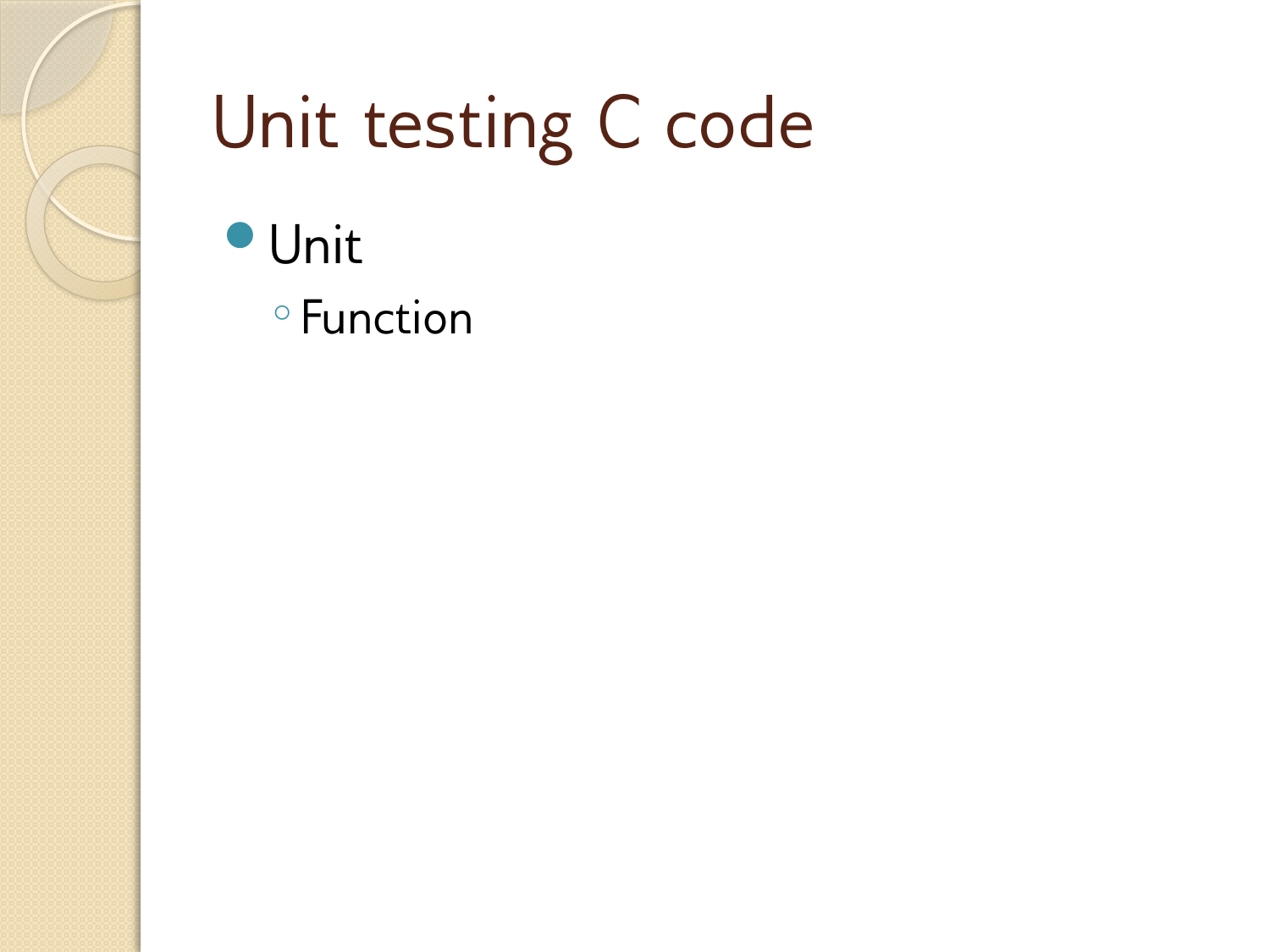

# Unit testing C code
Unit
Function